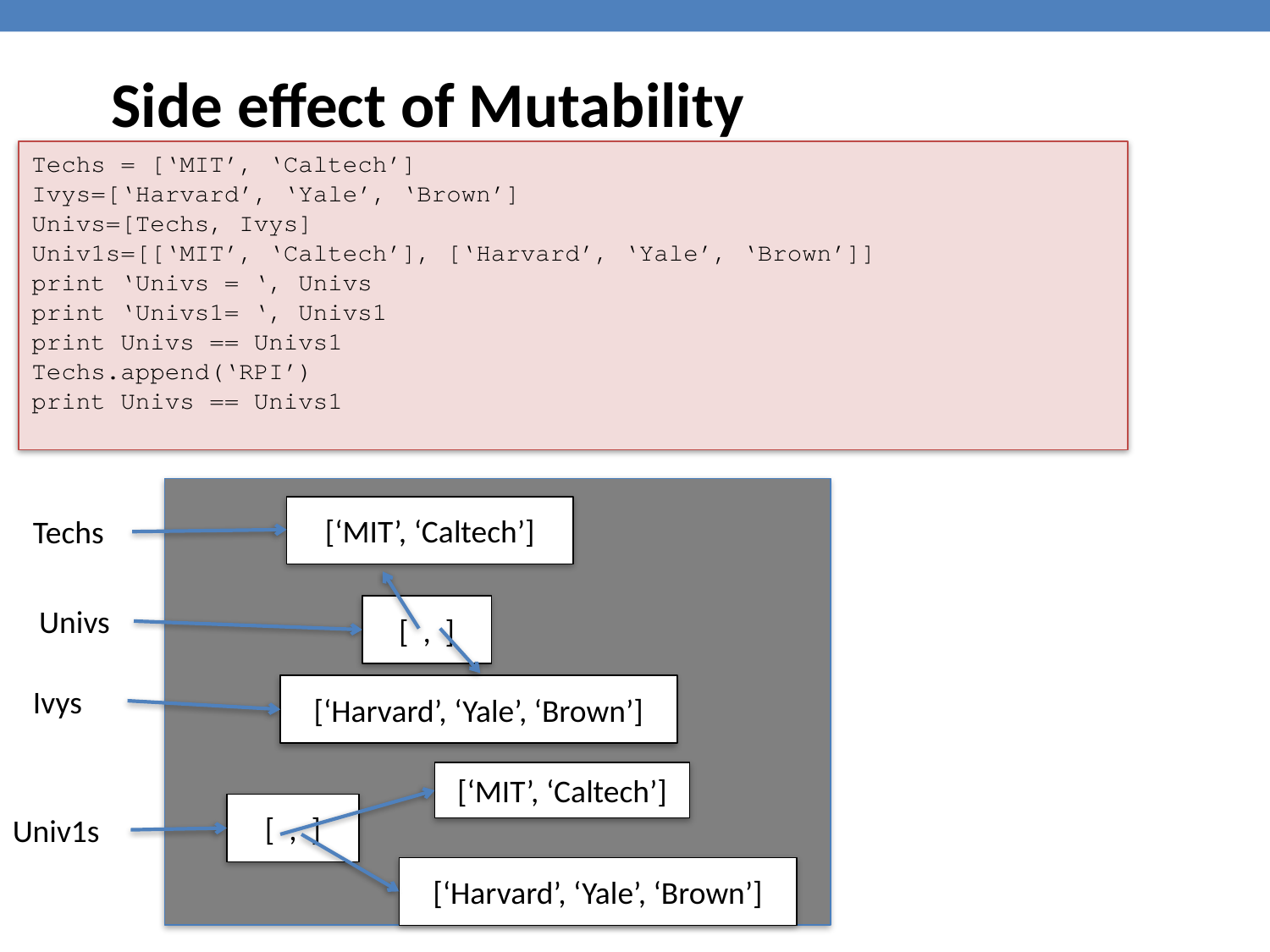

Side effect of Mutability
Techs = [‘MIT’, ‘Caltech’]
Ivys=[‘Harvard’, ‘Yale’, ‘Brown’]
Univs=[Techs, Ivys]
Univ1s=[[‘MIT’, ‘Caltech’], [‘Harvard’, ‘Yale’, ‘Brown’]]
print ‘Univs = ‘, Univs
print ‘Univs1= ‘, Univs1
print Univs == Univs1
Techs.append(‘RPI’)
print Univs == Univs1

[‘MIT’, ‘Caltech’]
Techs
Univs
[  ,  ]
Ivys
[‘Harvard’, ‘Yale’, ‘Brown’]
[‘MIT’, ‘Caltech’]
[  ,  ]
Univ1s
[‘Harvard’, ‘Yale’, ‘Brown’]